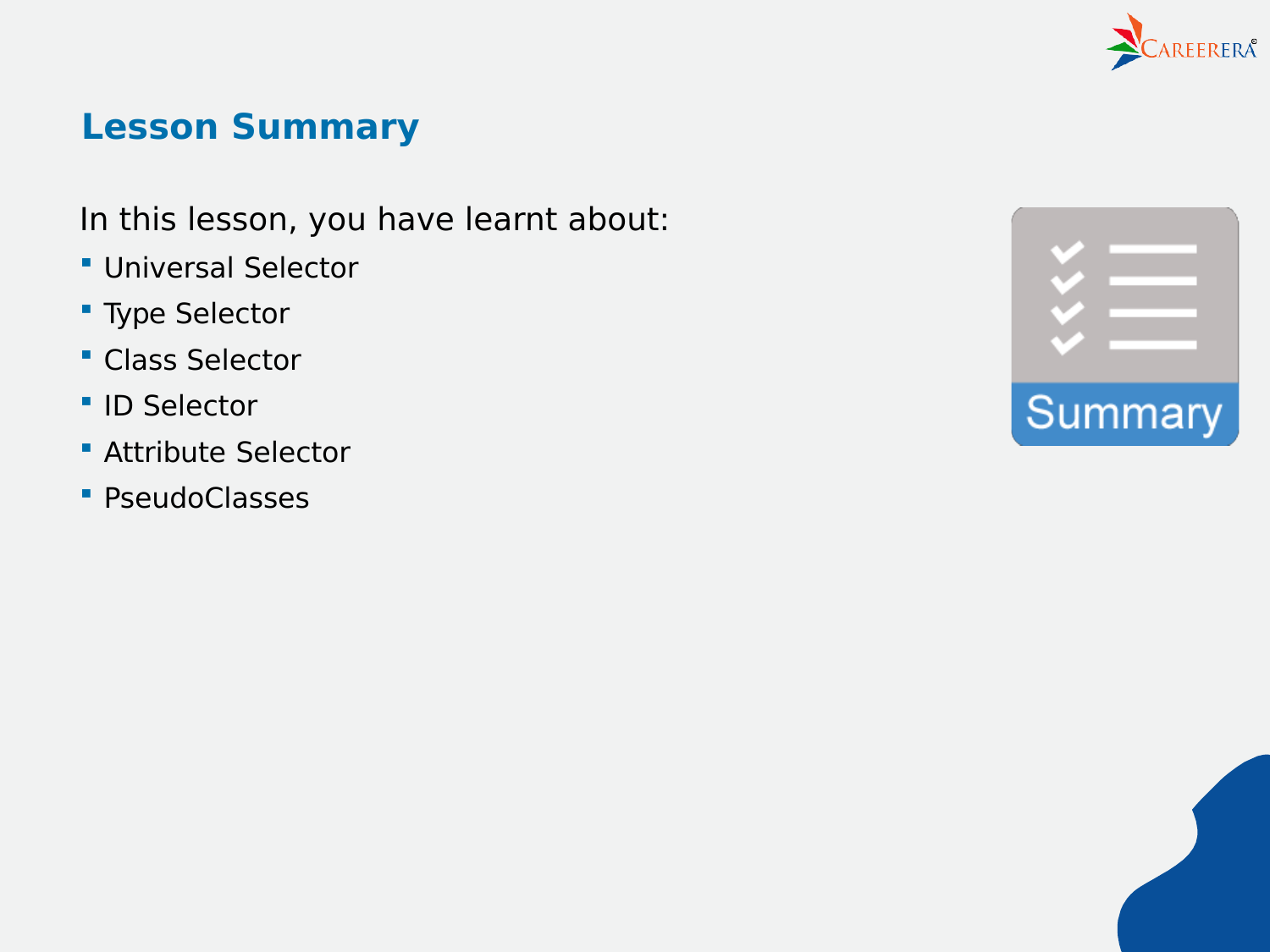

R
# Lesson Summary
In this lesson, you have learnt about:
Universal Selector
Type Selector
Class Selector
ID Selector
Attribute Selector
PseudoClasses